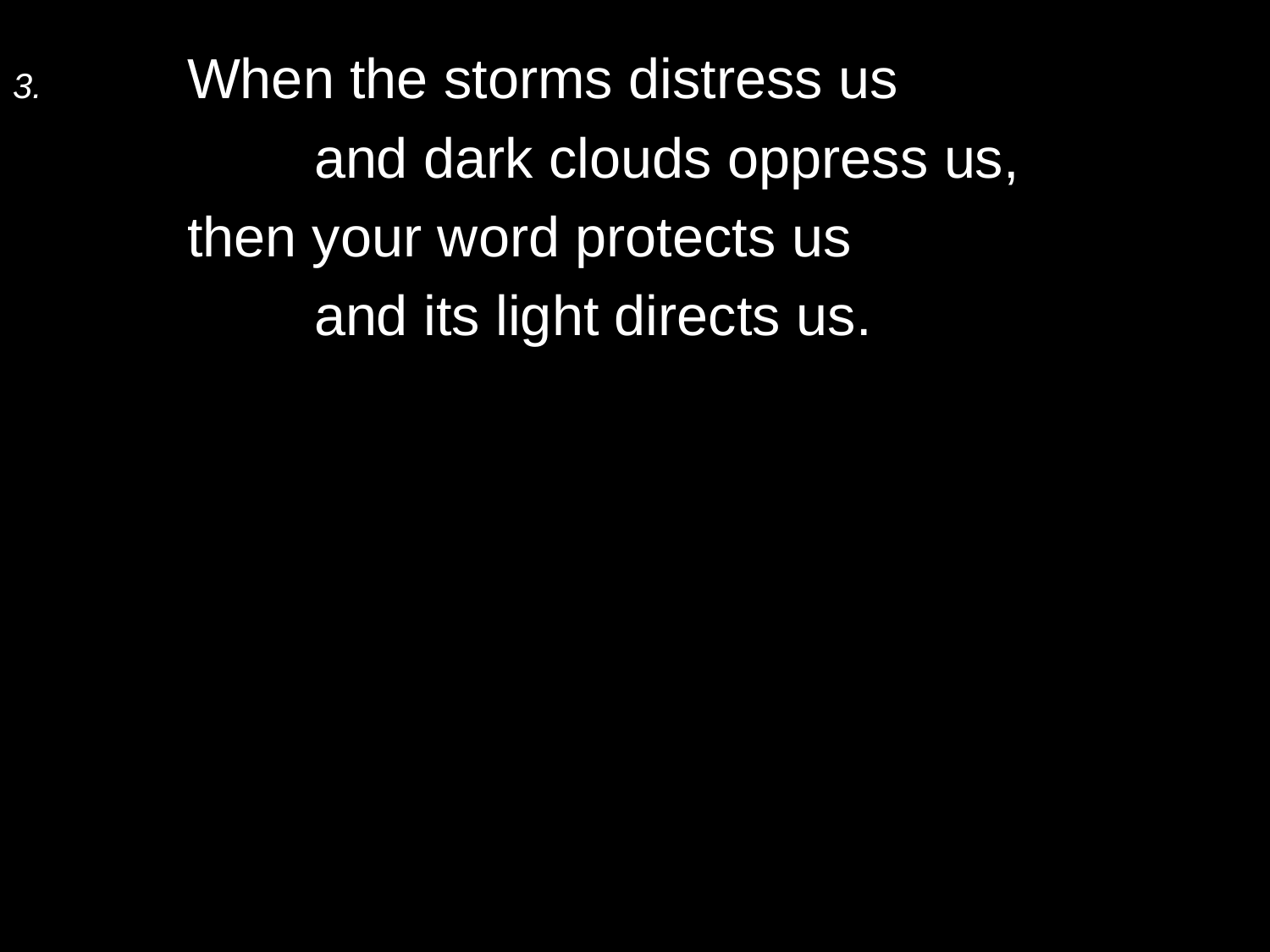

3.	When the storms distress us
		and dark clouds oppress us,
	then your word protects us
		and its light directs us.